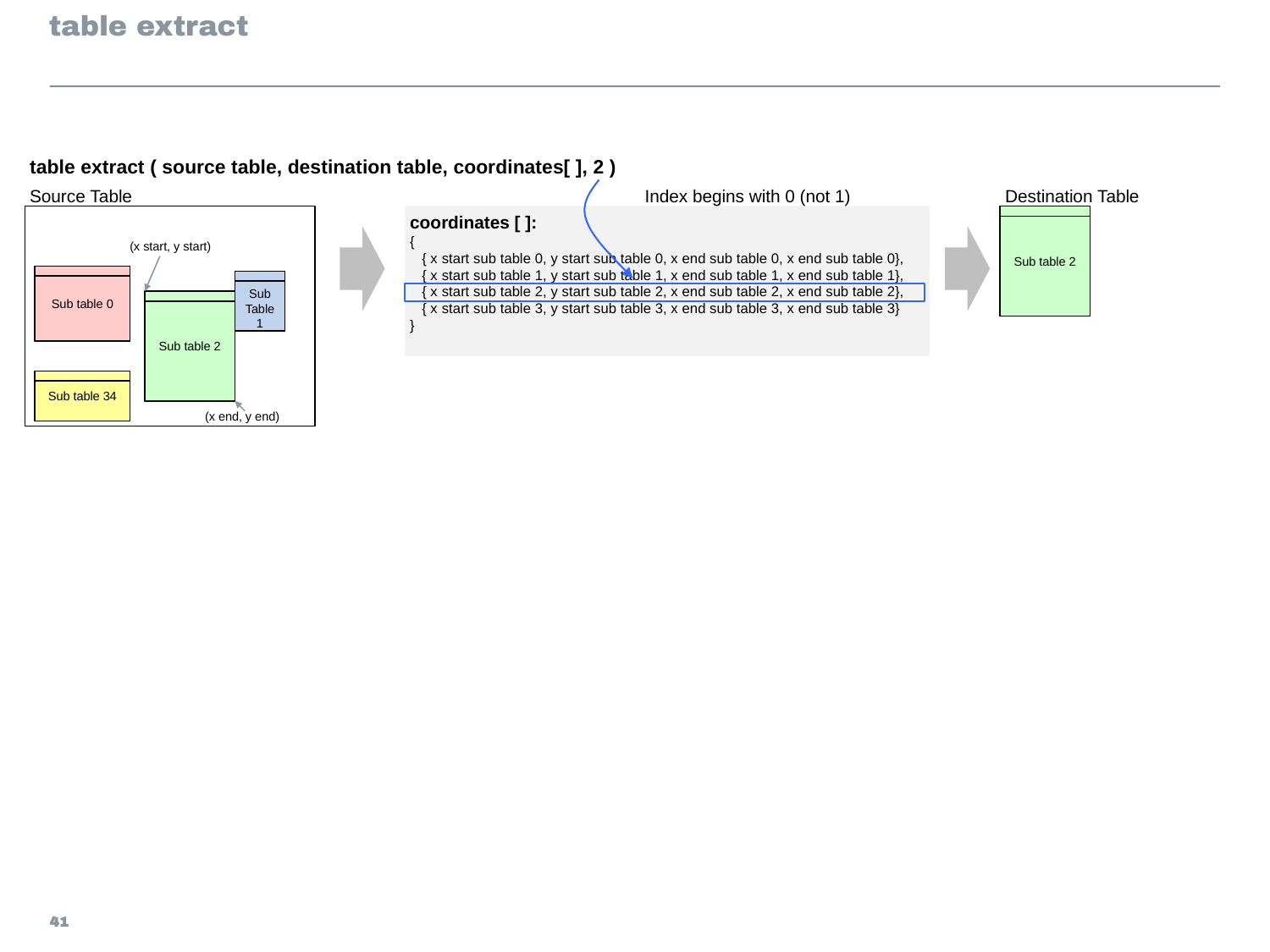

# table extract
table extract ( source table, destination table, coordinates[ ], 2 )

Source Table
Index begins with 0 (not 1)
Destination Table

coordinates [ ]:
{
   { x start sub table 0, y start sub table 0, x end sub table 0, x end sub table 0},
   { x start sub table 1, y start sub table 1, x end sub table 1, x end sub table 1},
   { x start sub table 2, y start sub table 2, x end sub table 2, x end sub table 2},
   { x start sub table 3, y start sub table 3, x end sub table 3, x end sub table 3}
}

Sub table 2

(x start, y start)

Sub table 0

Sub
Table
1

Sub table 2

Sub table 34

(x end, y end)